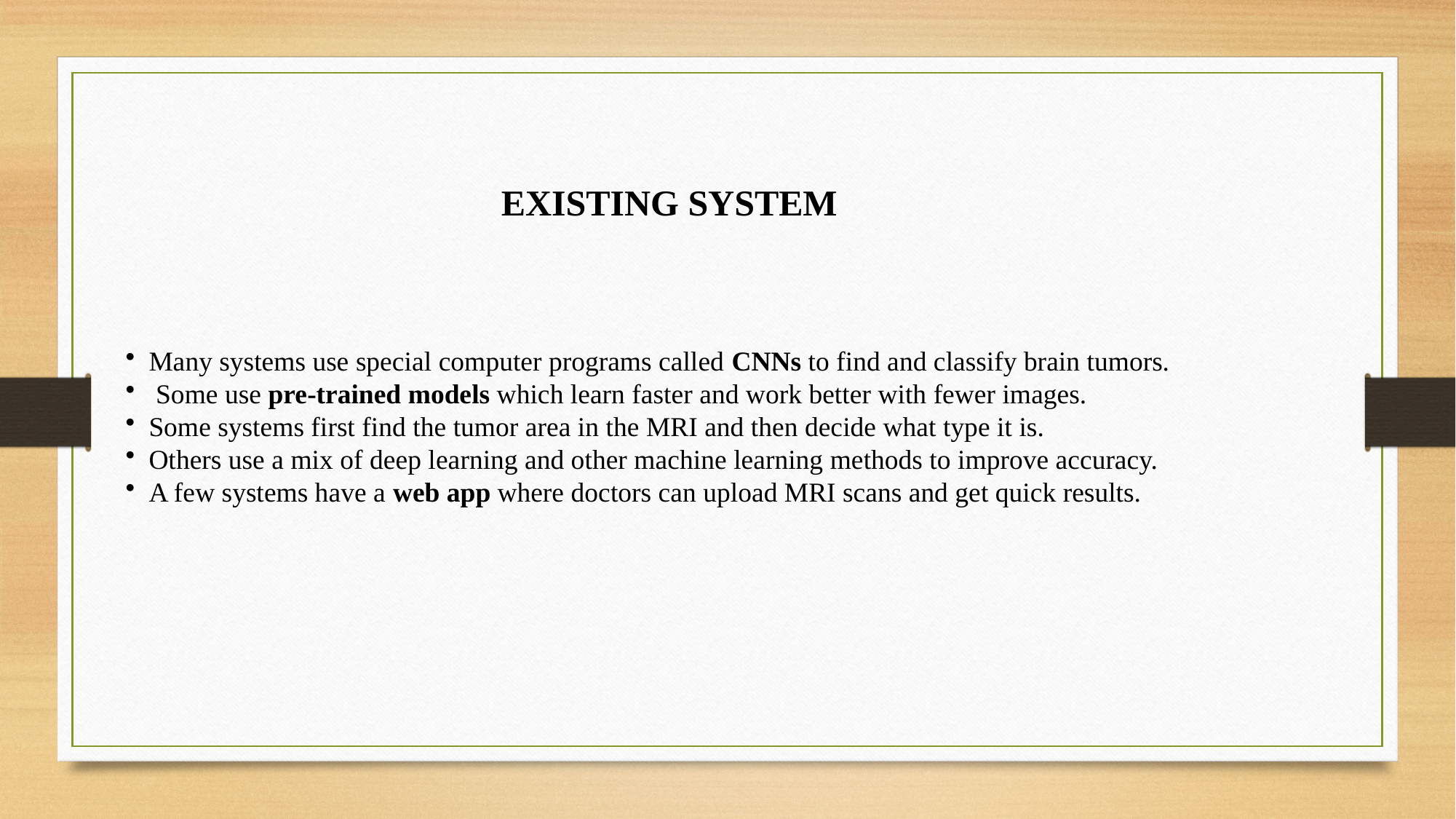

EXISTING SYSTEM
  Many systems use special computer programs called CNNs to find and classify brain tumors.
   Some use pre-trained models which learn faster and work better with fewer images.
  Some systems first find the tumor area in the MRI and then decide what type it is.
  Others use a mix of deep learning and other machine learning methods to improve accuracy.
  A few systems have a web app where doctors can upload MRI scans and get quick results.